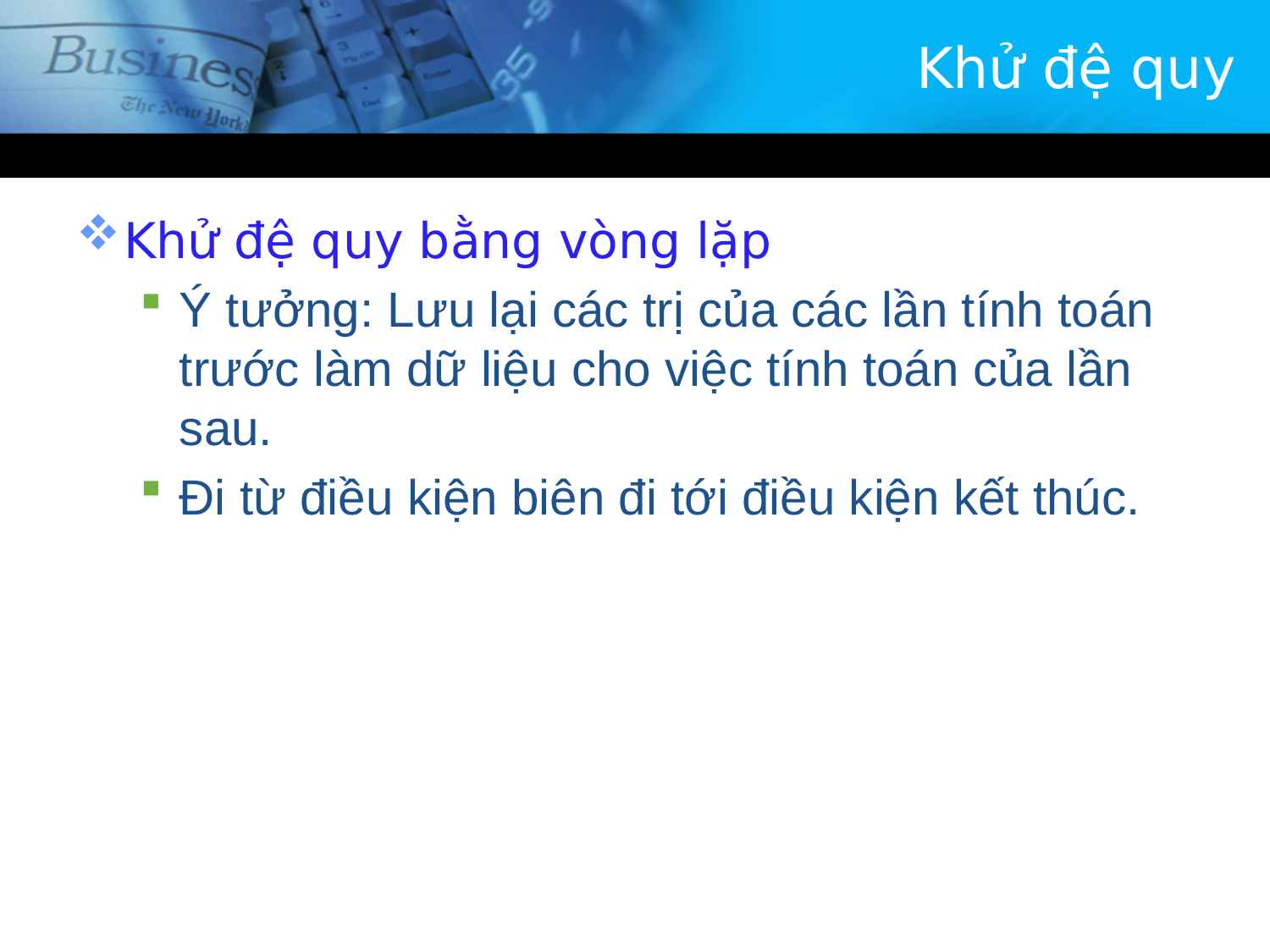

# Khử đệ quy
Khử đệ quy bằng vòng lặp
Ý tưởng: Lưu lại các trị của các lần tính toán  trước làm dữ liệu cho việc tính toán của lần sau.
Đi từ điều kiện biên đi tới điều kiện kết thúc.